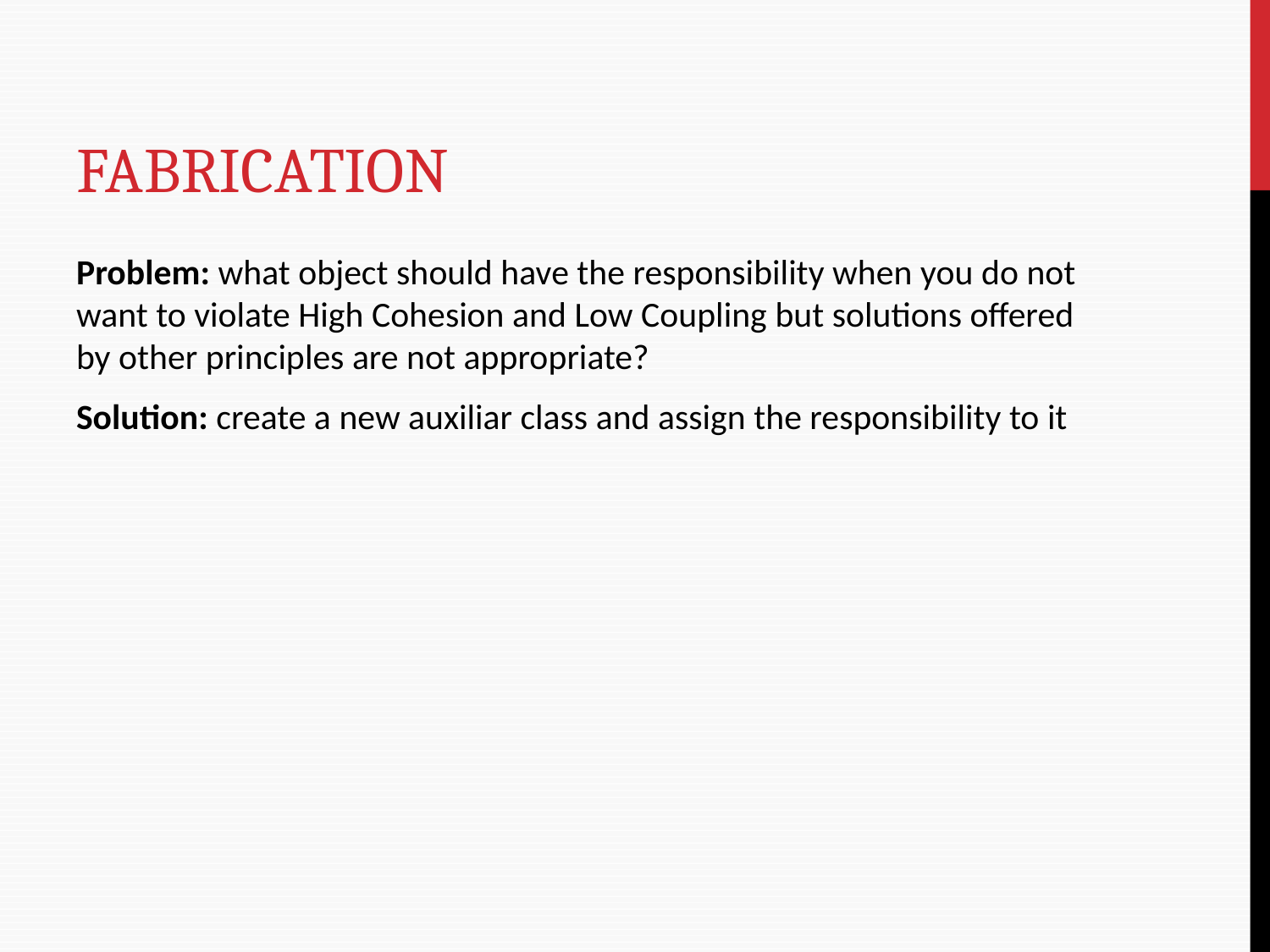

# Fabrication
Problem: what object should have the responsibility when you do not want to violate High Cohesion and Low Coupling but solutions offered by other principles are not appropriate?
Solution: create a new auxiliar class and assign the responsibility to it